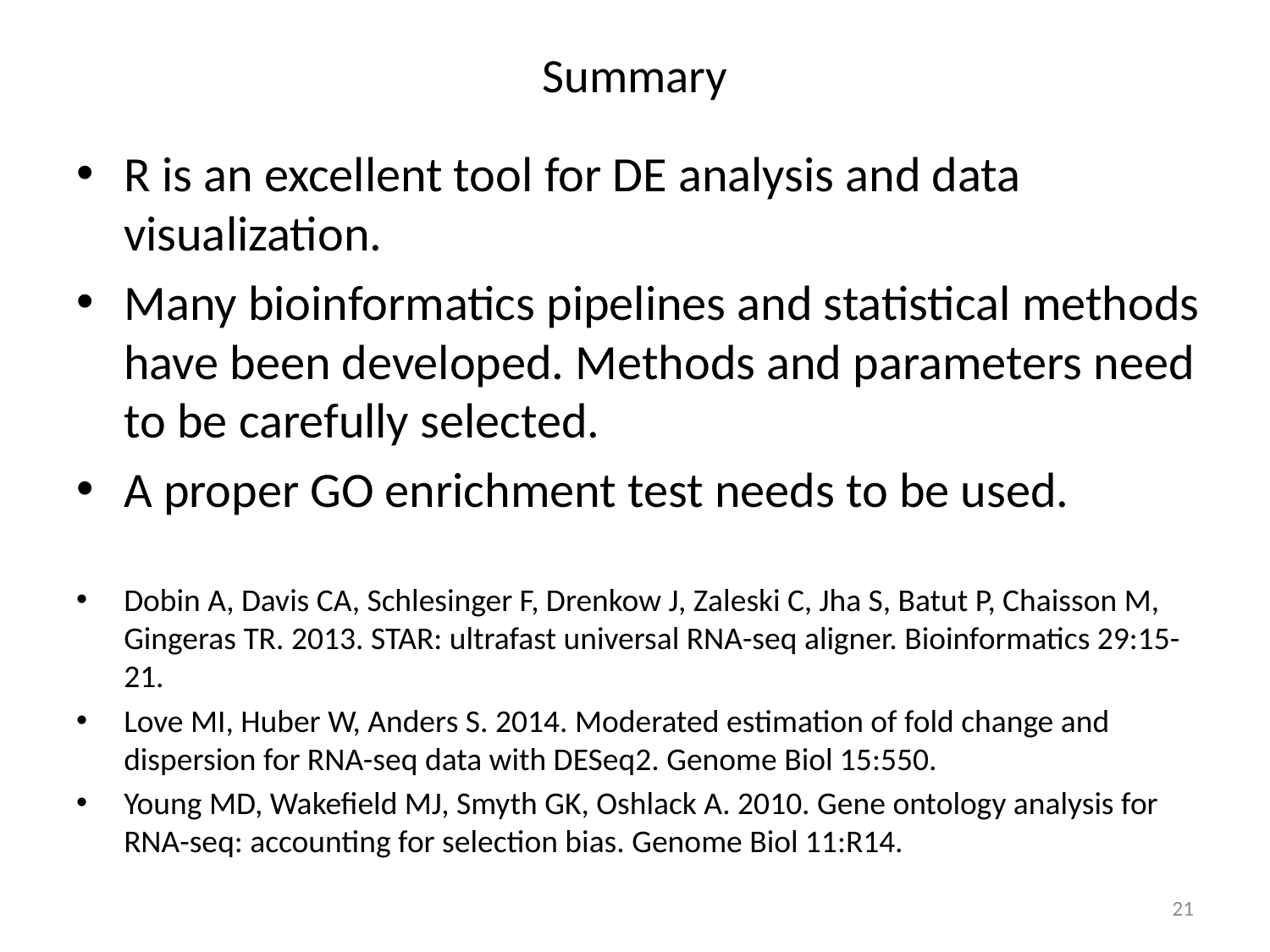

# Summary
R is an excellent tool for DE analysis and data visualization.
Many bioinformatics pipelines and statistical methods have been developed. Methods and parameters need to be carefully selected.
A proper GO enrichment test needs to be used.
Dobin A, Davis CA, Schlesinger F, Drenkow J, Zaleski C, Jha S, Batut P, Chaisson M, Gingeras TR. 2013. STAR: ultrafast universal RNA-seq aligner. Bioinformatics 29:15-21.
Love MI, Huber W, Anders S. 2014. Moderated estimation of fold change and dispersion for RNA-seq data with DESeq2. Genome Biol 15:550.
Young MD, Wakefield MJ, Smyth GK, Oshlack A. 2010. Gene ontology analysis for RNA-seq: accounting for selection bias. Genome Biol 11:R14.
21